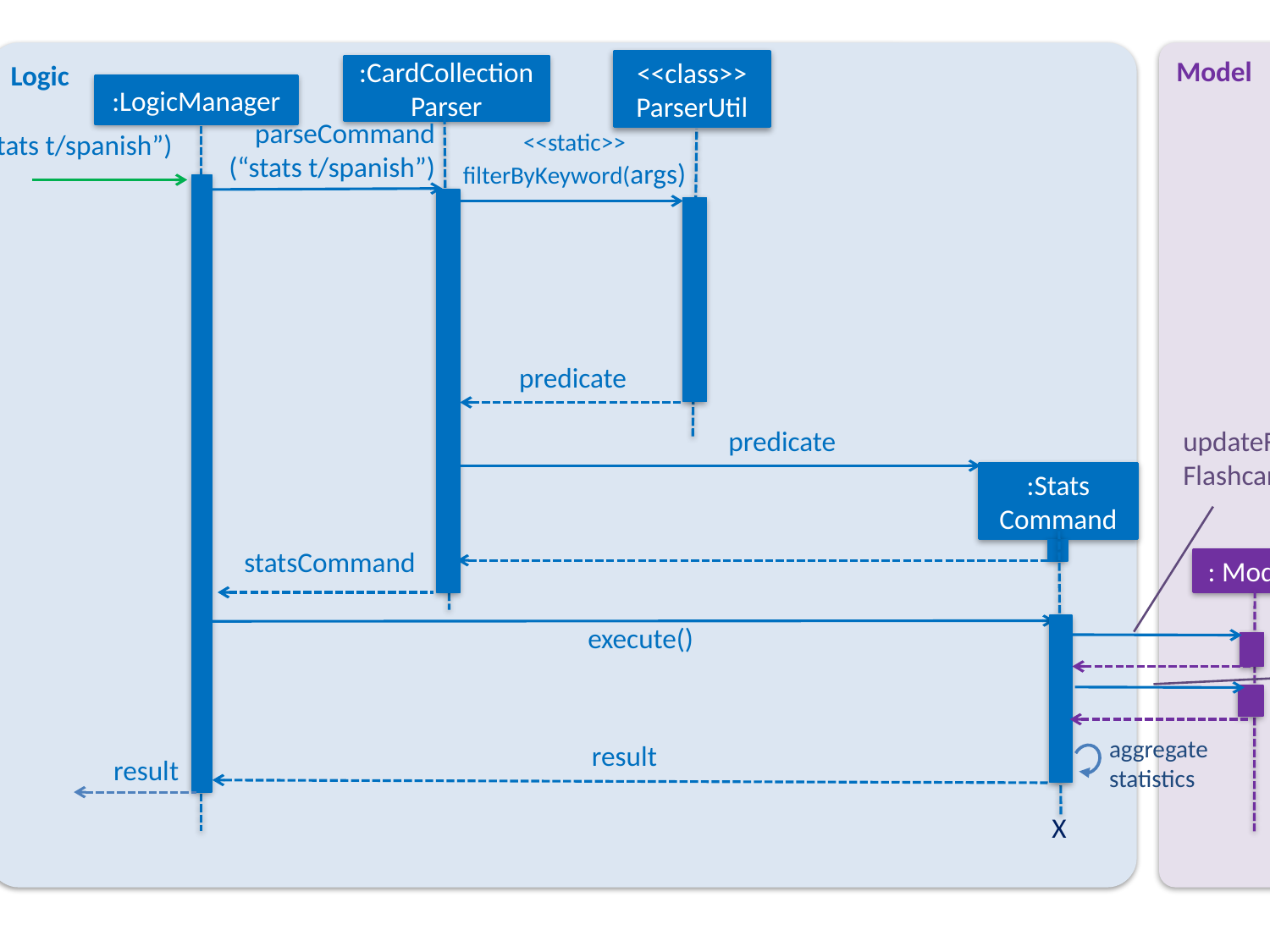

Logic
Model
<<class>>
ParserUtil
:CardCollectionParser
:LogicManager
parseCommand
(“stats t/spanish”)
<<static>>
filterByKeyword(args)
execute(“stats t/spanish”)

predicate
predicate
updateFiltered
FlashcardList(predicate)
:Stats
Command

statsCommand
: Model

execute()
getFilteredFlashcardList()

aggregate
statistics
result

result
X